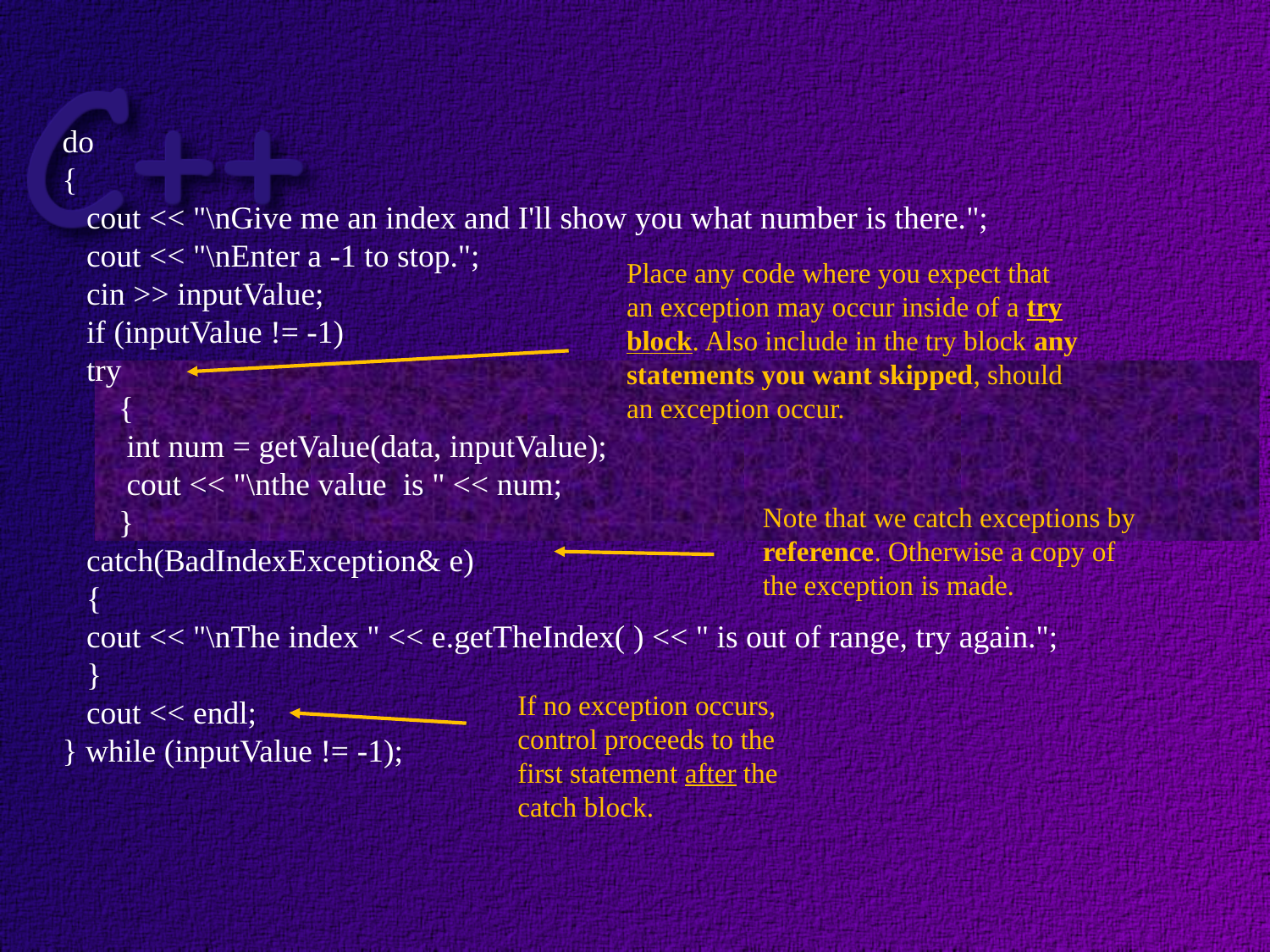

do
{
   cout << "\nGive me an index and I'll show you what number is there.";
   cout << "\nEnter a -1 to stop.";
   cin >> inputValue;
   if (inputValue != -1)
   try
       {
        int num = getValue(data, inputValue);
        cout << "\nthe value  is " << num;
       }
   catch(BadIndexException& e)
   {
   cout << "\nThe index " << e.getTheIndex( ) << " is out of range, try again.";
   }
   cout << endl;
} while (inputValue != -1);
Place any code where you expect that
an exception may occur inside of a try
block. Also include in the try block any
statements you want skipped, should
an exception occur.

Note that we catch exceptions by
reference. Otherwise a copy of
the exception is made.

If no exception occurs,
control proceeds to the
first statement after the
catch block.